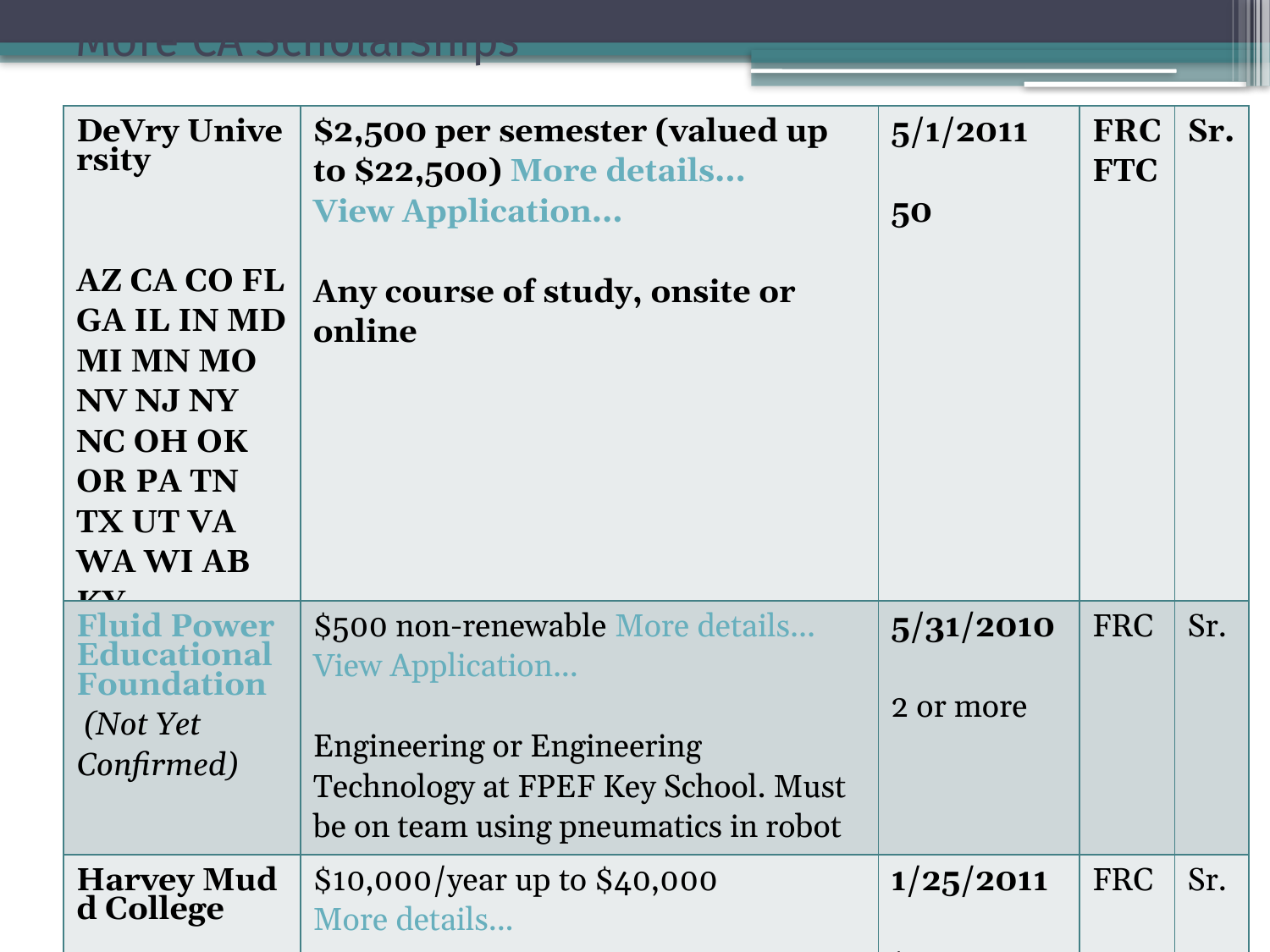

# More CA Scholarships
| DeVry University   AZ CA CO FL GA IL IN MD MI MN MO NV NJ NY NC OH OK OR PA TN TX UT VA WA WI AB KY | $2,500 per semester (valued up to $22,500) More details...    View Application...   Any course of study, onsite or online | 5/1/2011   50 | FRC FTC | Sr. |
| --- | --- | --- | --- | --- |
| Fluid Power Educational Foundation (Not Yet Confirmed) | $500 non-renewable More details...    View Application...   Engineering or Engineering Technology at FPEF Key School. Must be on team using pneumatics in robot | 5/31/2010   2 or more | FRC | Sr. |
| Harvey Mudd College   CA, Claremont | $10,000/year up to $40,000 More details...      Any course of study | 1/25/2011   1 | FRC | Sr. |